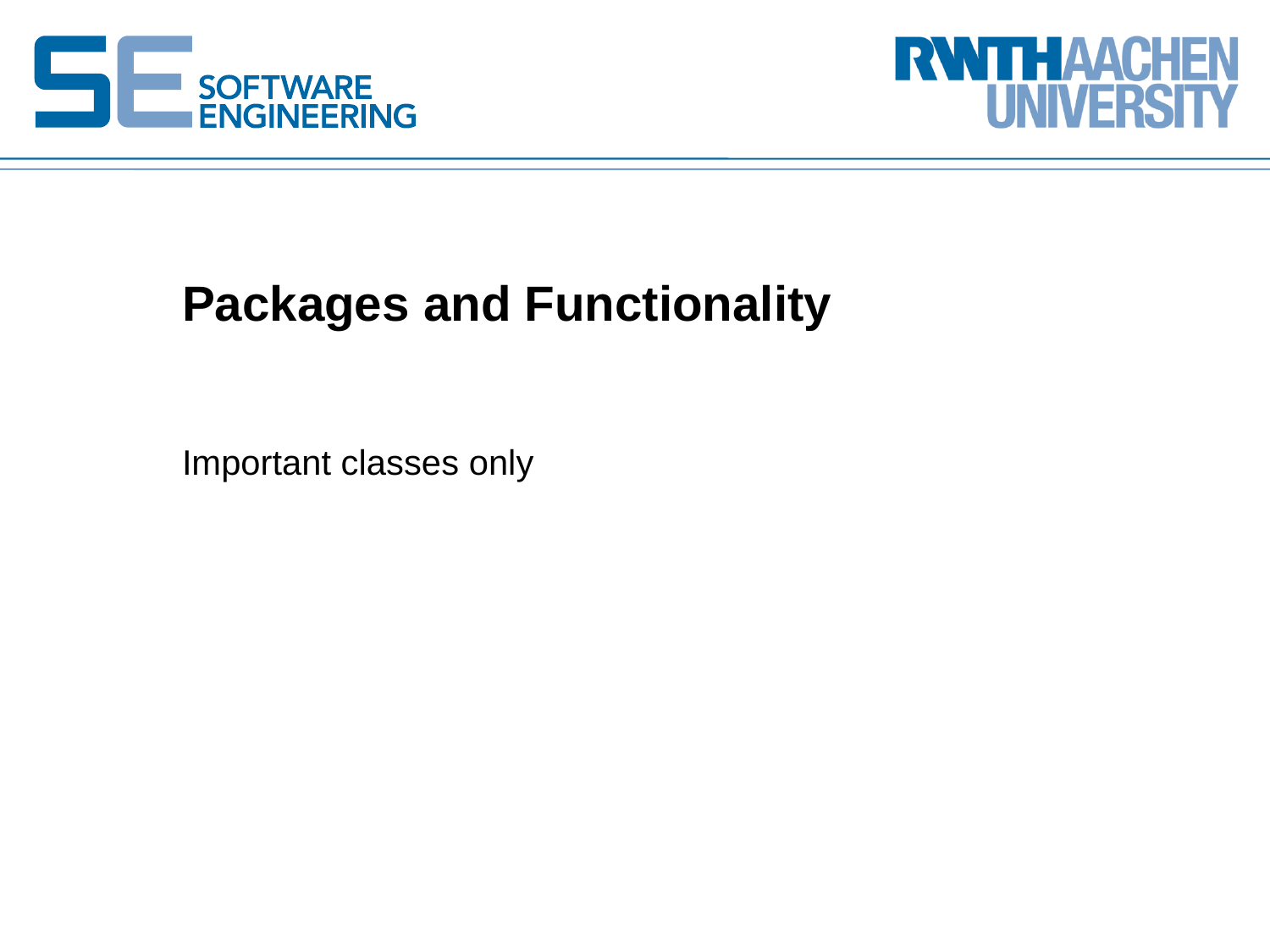

# Packages and Functionality
Important classes only